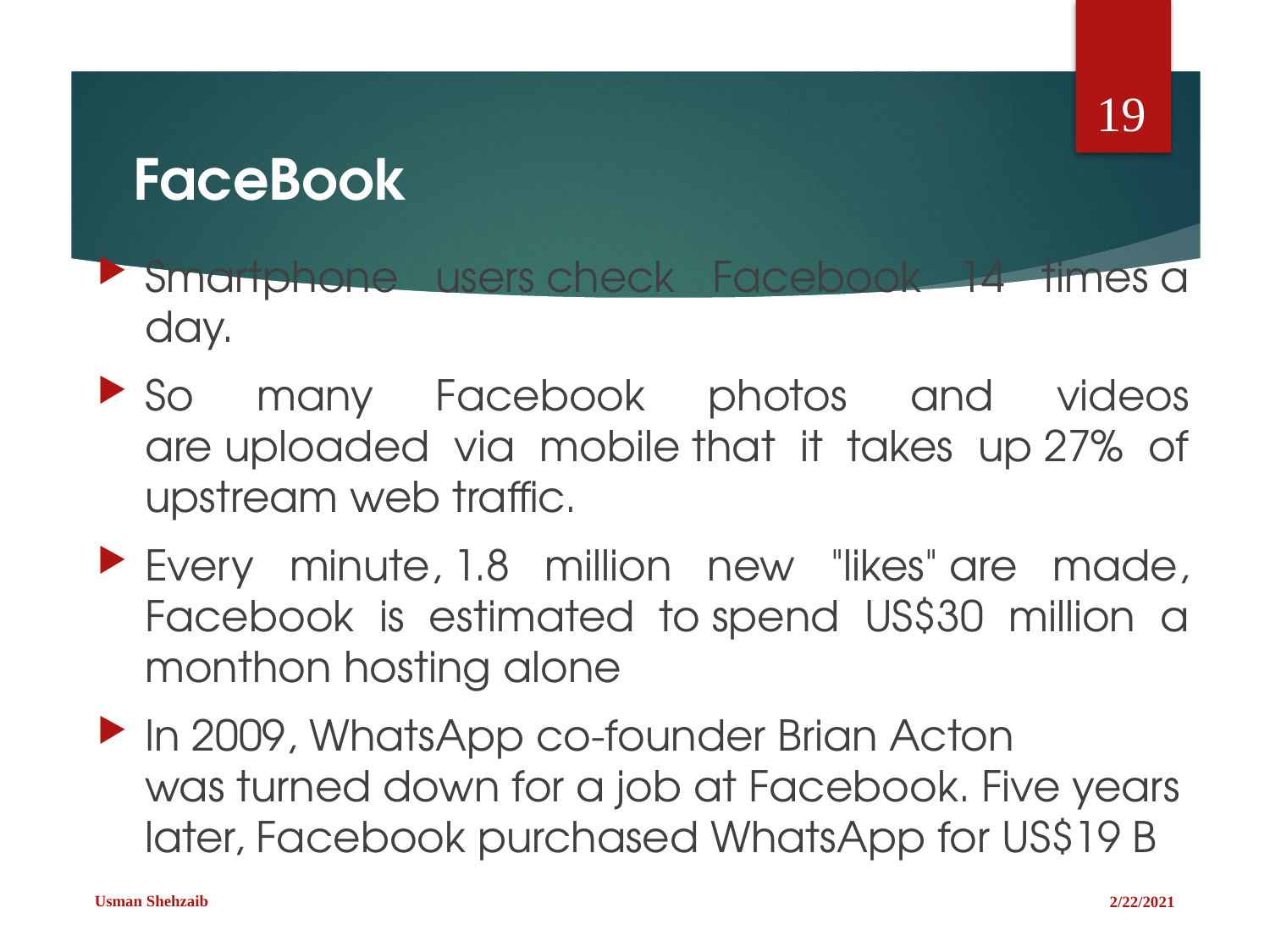

19
# FaceBook
Smartphone users check Facebook 14 times a day.
So many Facebook photos and videos are uploaded via mobile that it takes up 27% of upstream web traffic.
Every minute, 1.8 million new "likes" are made, Facebook is estimated to spend US$30 million a monthon hosting alone
In 2009, WhatsApp co-founder Brian Acton was turned down for a job at Facebook. Five years later, Facebook purchased WhatsApp for US$19 B

Usman Shehzaib
2/22/2021